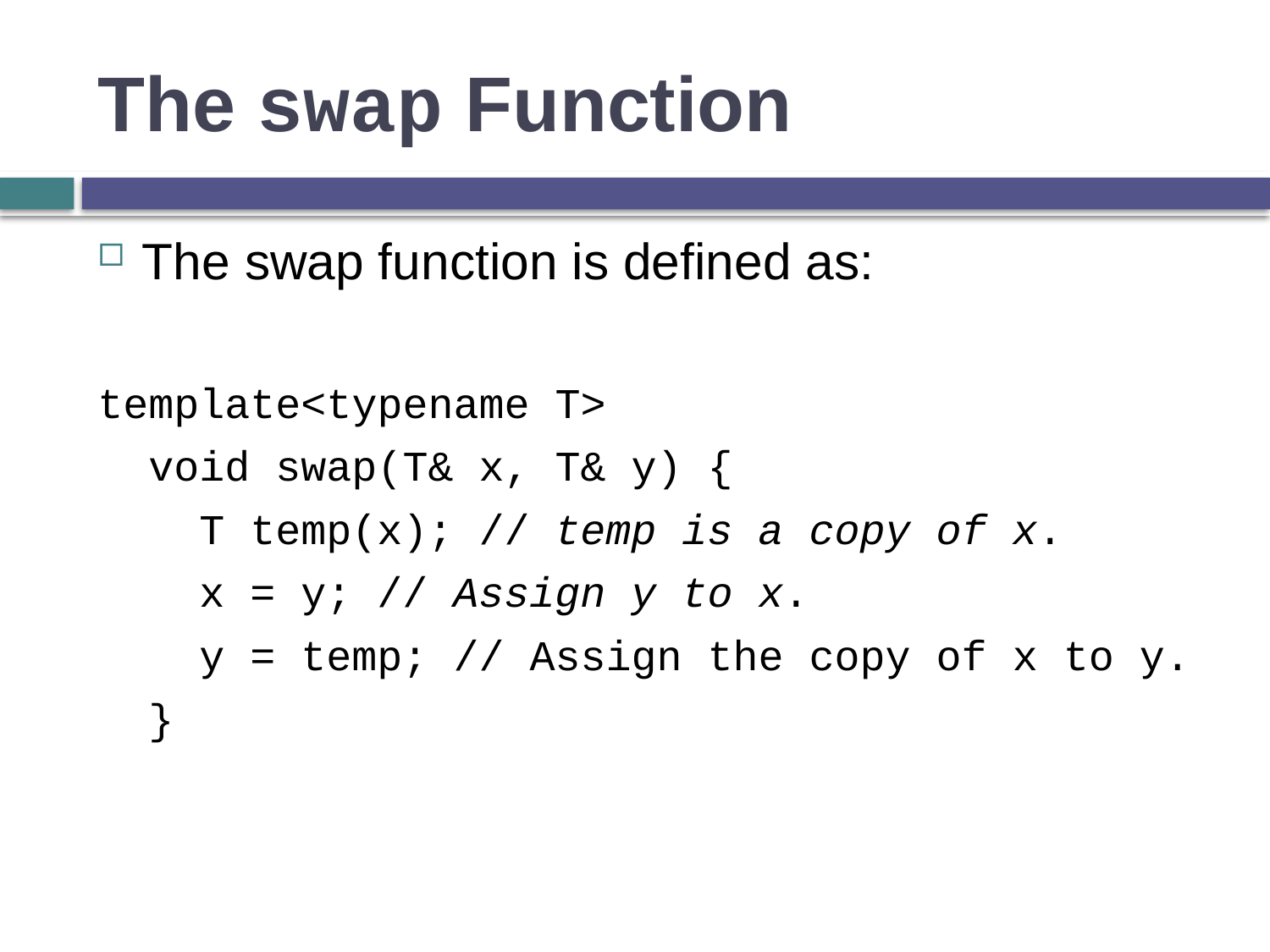

# The swap Function
The swap function is defined as:

template<typename T>
  void swap(T& x, T& y) {
    T temp(x); // temp is a copy of x.
    x = y; // Assign y to x.
    y = temp; // Assign the copy of x to y.
  }